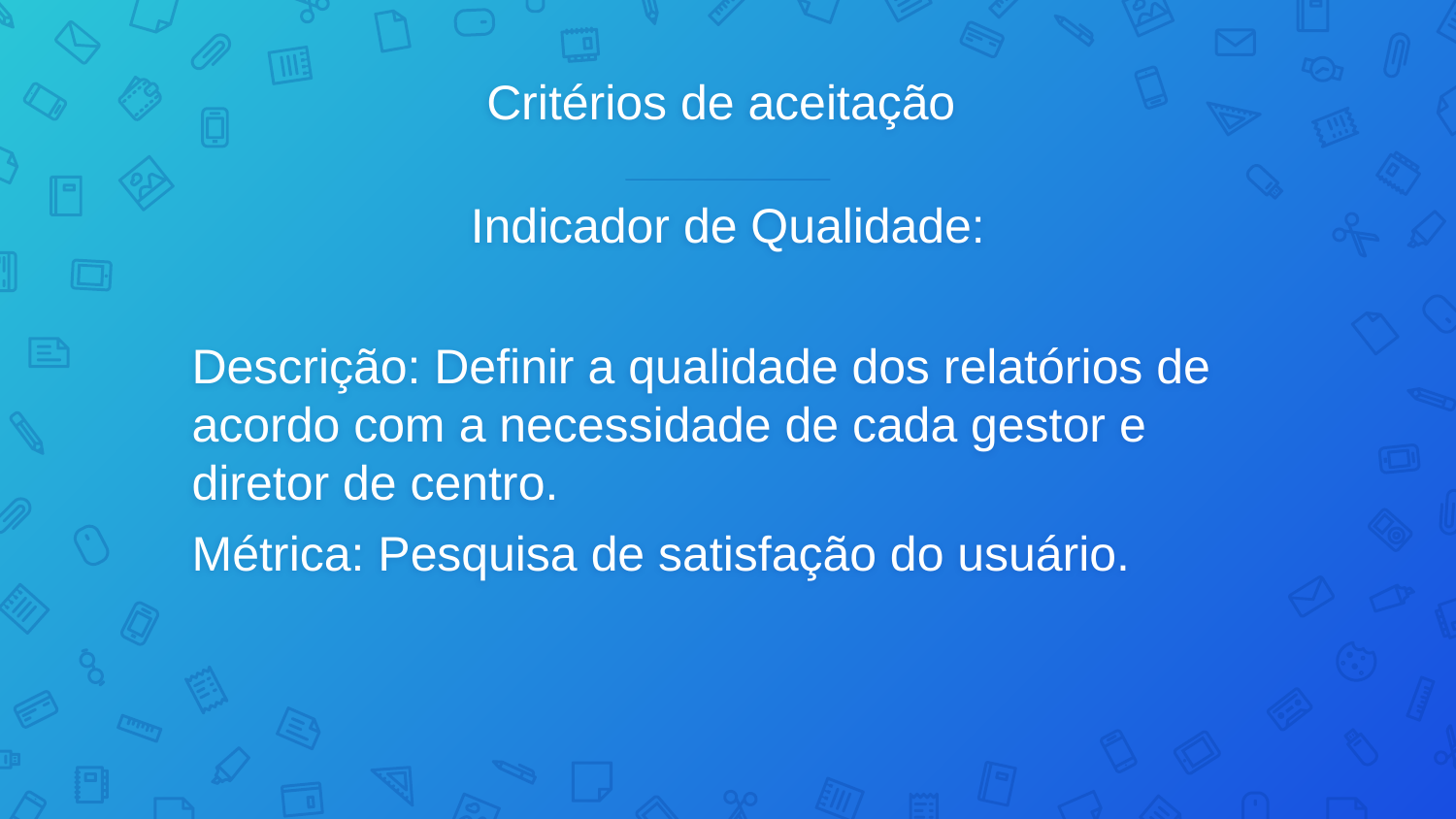

# Critérios de aceitação
Indicador de Qualidade:

Descrição: Definir a qualidade dos relatórios de acordo com a necessidade de cada gestor e diretor de centro.
Métrica: Pesquisa de satisfação do usuário.